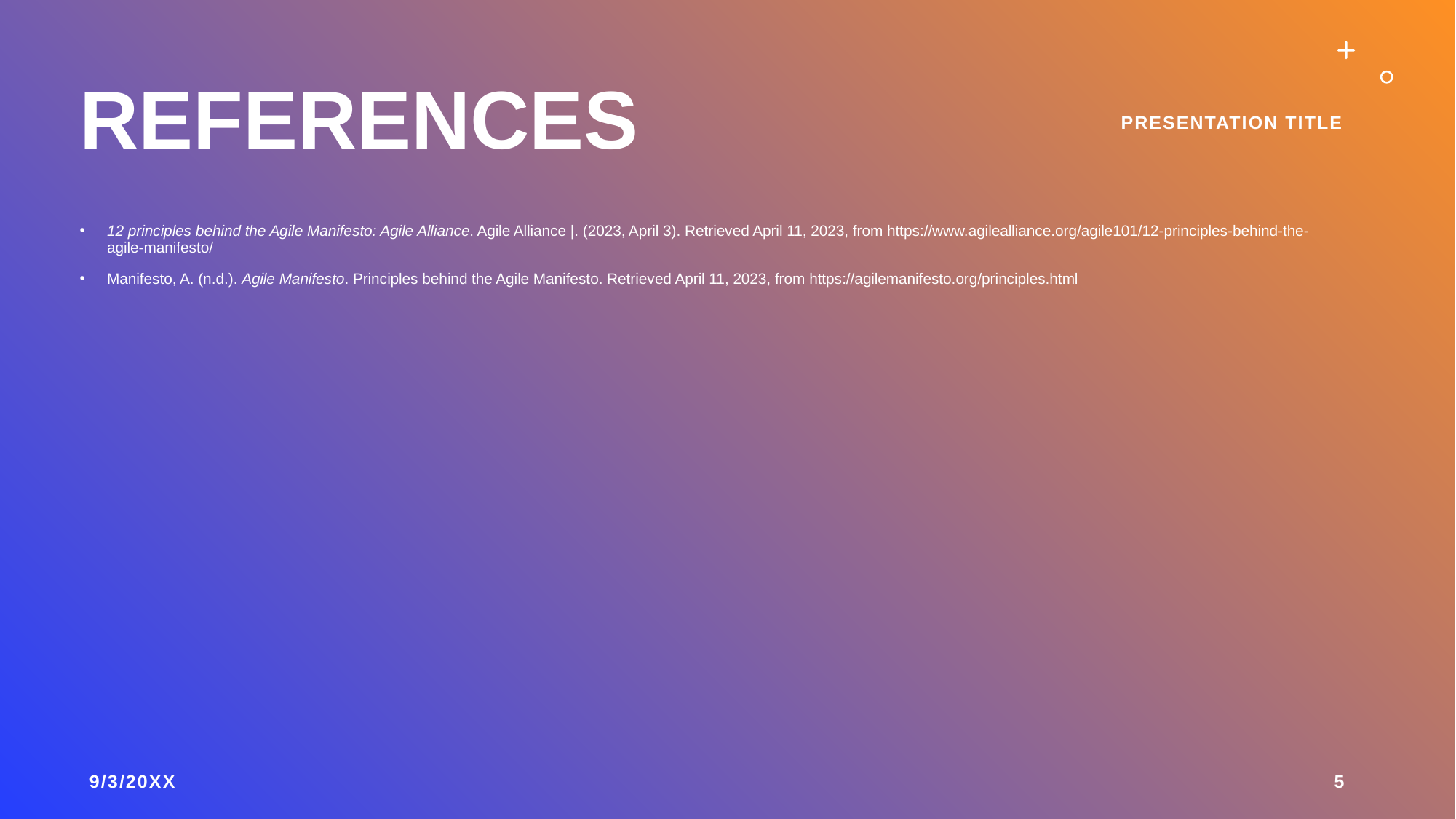

# References
Presentation Title
12 principles behind the Agile Manifesto: Agile Alliance. Agile Alliance |. (2023, April 3). Retrieved April 11, 2023, from https://www.agilealliance.org/agile101/12-principles-behind-the-agile-manifesto/
Manifesto, A. (n.d.). Agile Manifesto. Principles behind the Agile Manifesto. Retrieved April 11, 2023, from https://agilemanifesto.org/principles.html

9/3/20XX
5